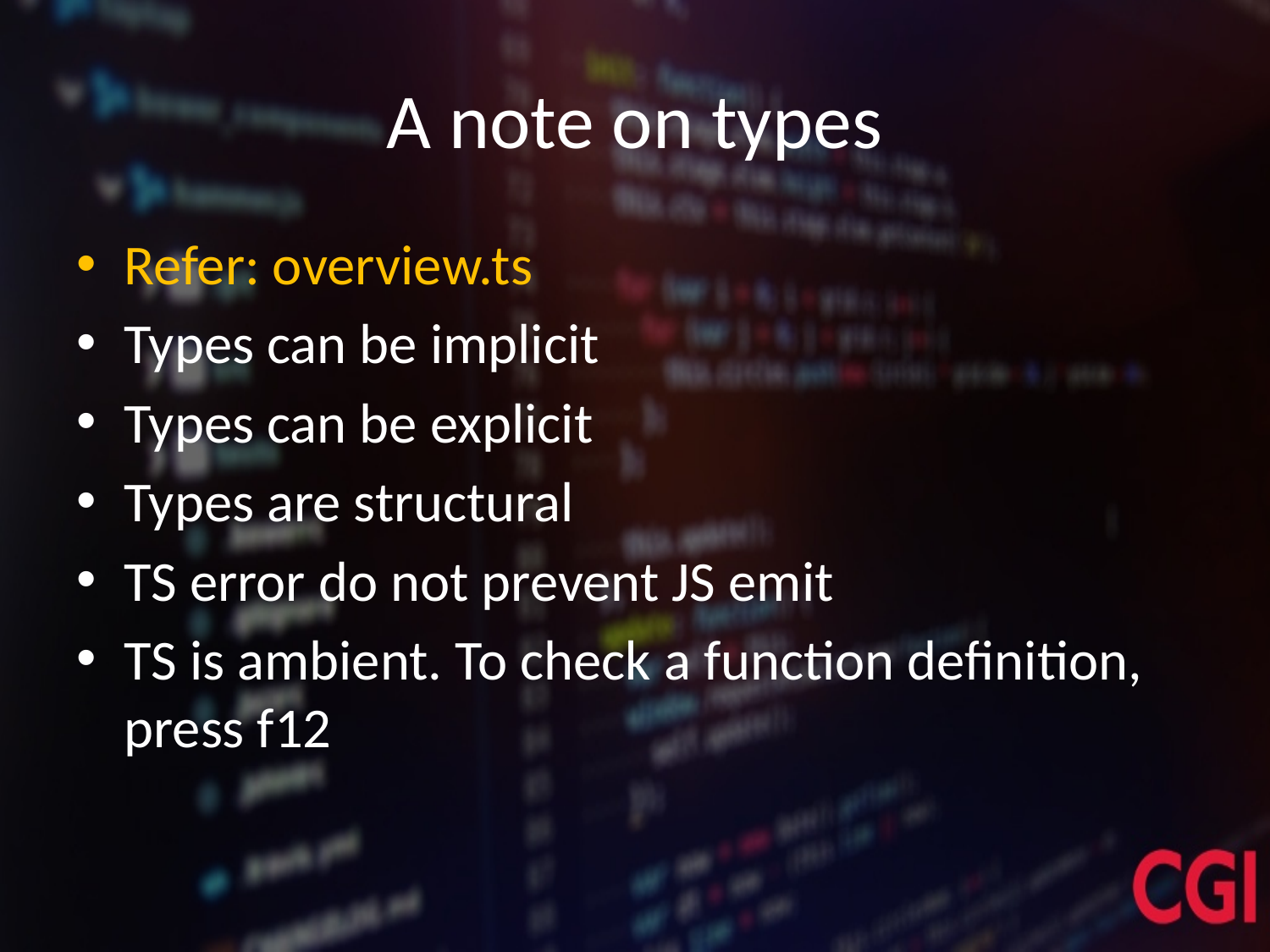

# A note on types
Refer: overview.ts
Types can be implicit
Types can be explicit
Types are structural
TS error do not prevent JS emit
TS is ambient. To check a function definition, press f12